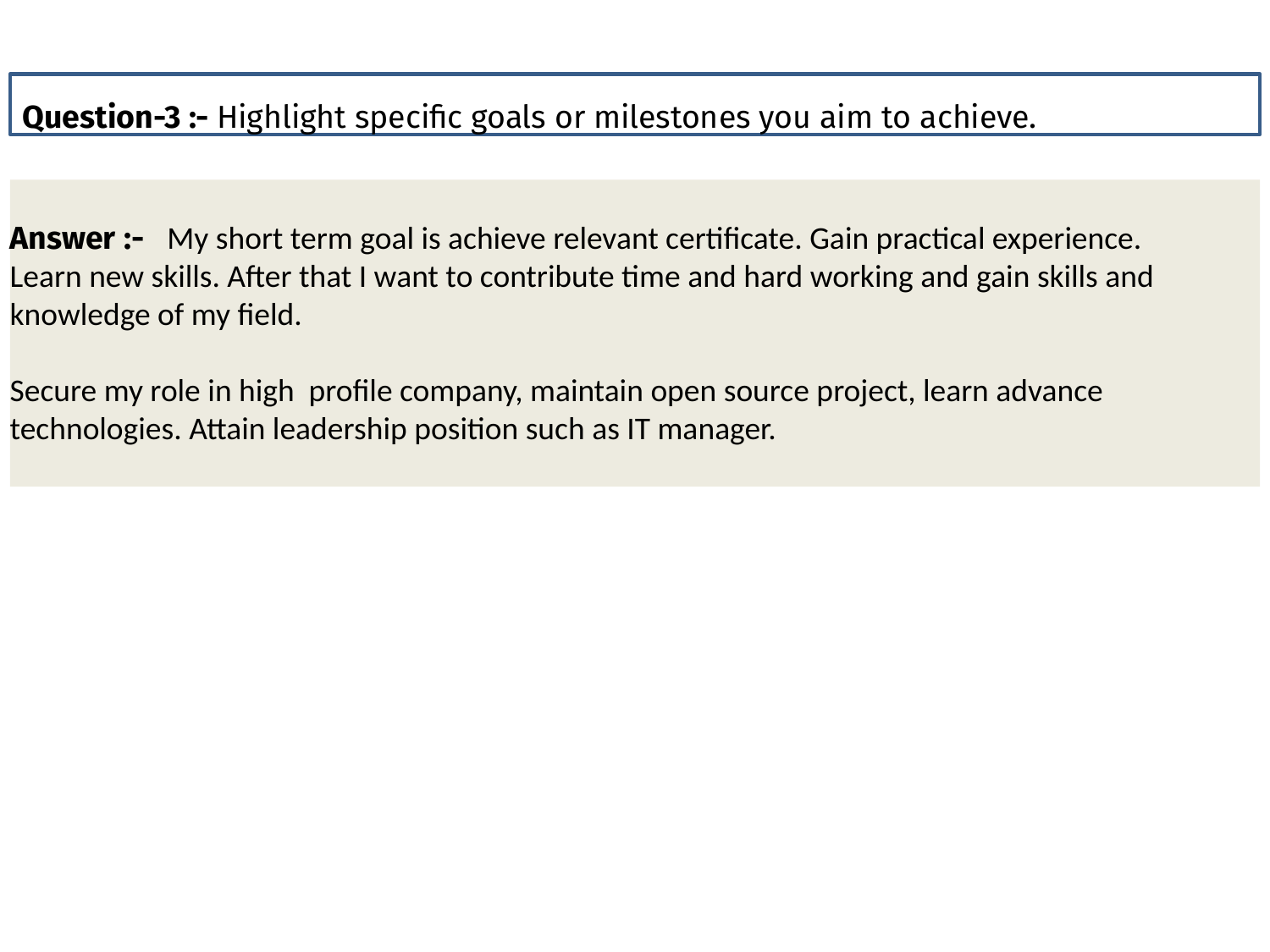

Question-3 :- Highlight specific goals or milestones you aim to achieve.

Answer :-   My short term goal is achieve relevant certificate. Gain practical experience.
Learn new skills. After that I want to contribute time and hard working and gain skills and knowledge of my field.

Secure my role in high  profile company, maintain open source project, learn advance technologies. Attain leadership position such as IT manager.